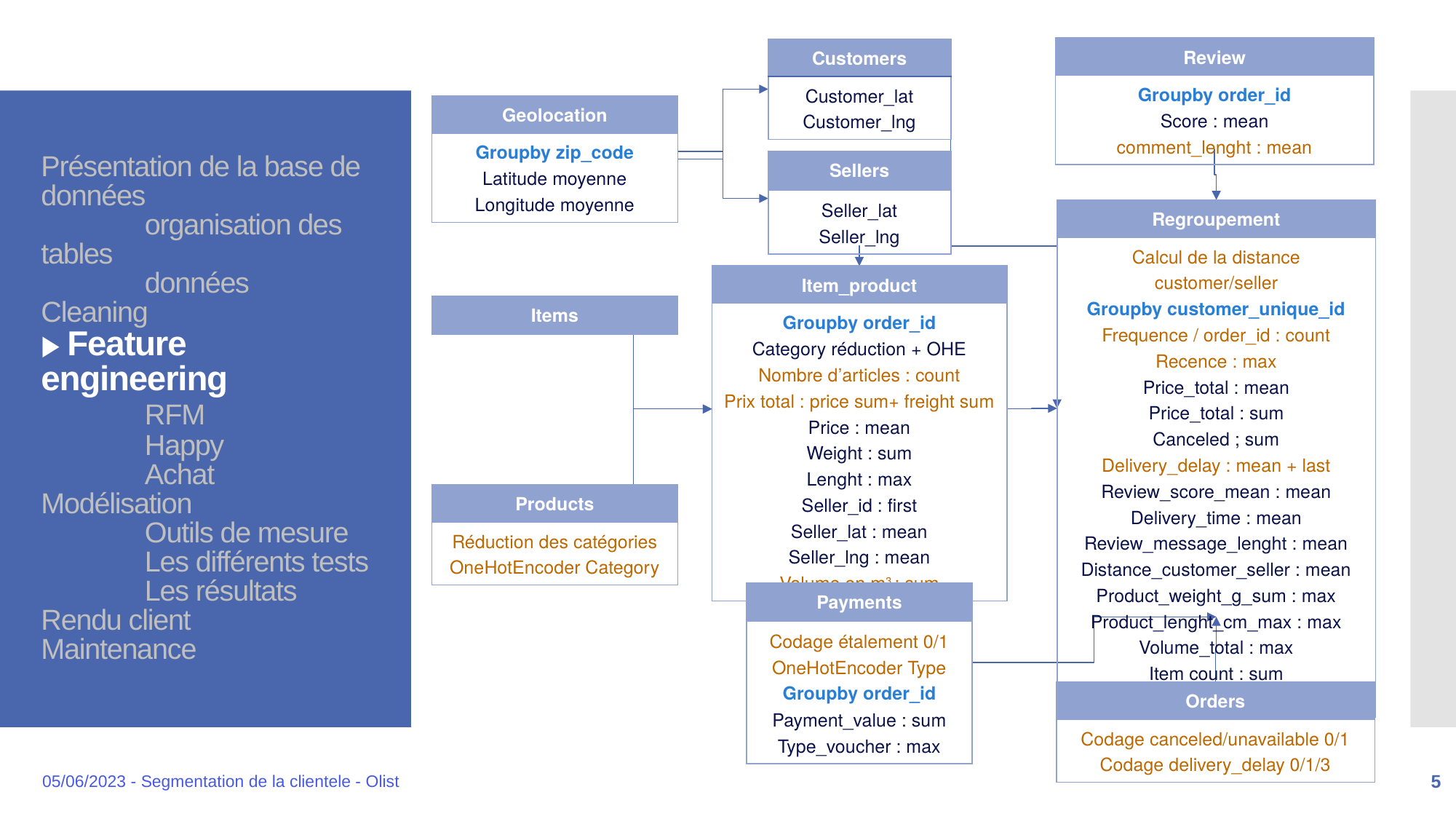

| Review |
| --- |
| Groupby order\_id Score : mean comment\_lenght : mean |
| Customers |
| --- |
| Customer\_lat Customer\_lng |
| Geolocation |
| --- |
| Groupby zip\_code Latitude moyenne Longitude moyenne |
# Présentation de la base de données organisation des tables données Cleaning ▶︎ Feature engineering RFM Happy Achat Modélisation Outils de mesure Les différents tests Les résultats Rendu client Maintenance
| Sellers |
| --- |
| Seller\_lat Seller\_lng |
| Regroupement |
| --- |
| Calcul de la distance customer/seller Groupby customer\_unique\_id Frequence / order\_id : count Recence : max Price\_total : mean Price\_total : sum Canceled ; sum Delivery\_delay : mean + last Review\_score\_mean : mean Delivery\_time : mean Review\_message\_lenght : mean Distance\_customer\_seller : mean Product\_weight\_g\_sum : max Product\_lenght\_cm\_max : max Volume\_total : max Item count : sum Price\_mean : mean |
| Item\_product |
| --- |
| Groupby order\_id Category réduction + OHE Nombre d’articles : count Prix total : price sum+ freight sum Price : mean Weight : sum Lenght : max Seller\_id : first Seller\_lat : mean Seller\_lng : mean Volume en m3 : sum |
| Items |
| --- |
| Products |
| --- |
| Réduction des catégories OneHotEncoder Category |
| Payments |
| --- |
| Codage étalement 0/1 OneHotEncoder Type Groupby order\_id Payment\_value : sum Type\_voucher : max |
| Orders |
| --- |
| Codage canceled/unavailable 0/1 Codage delivery\_delay 0/1/3 |
05/06/2023 - Segmentation de la clientele - Olist
5